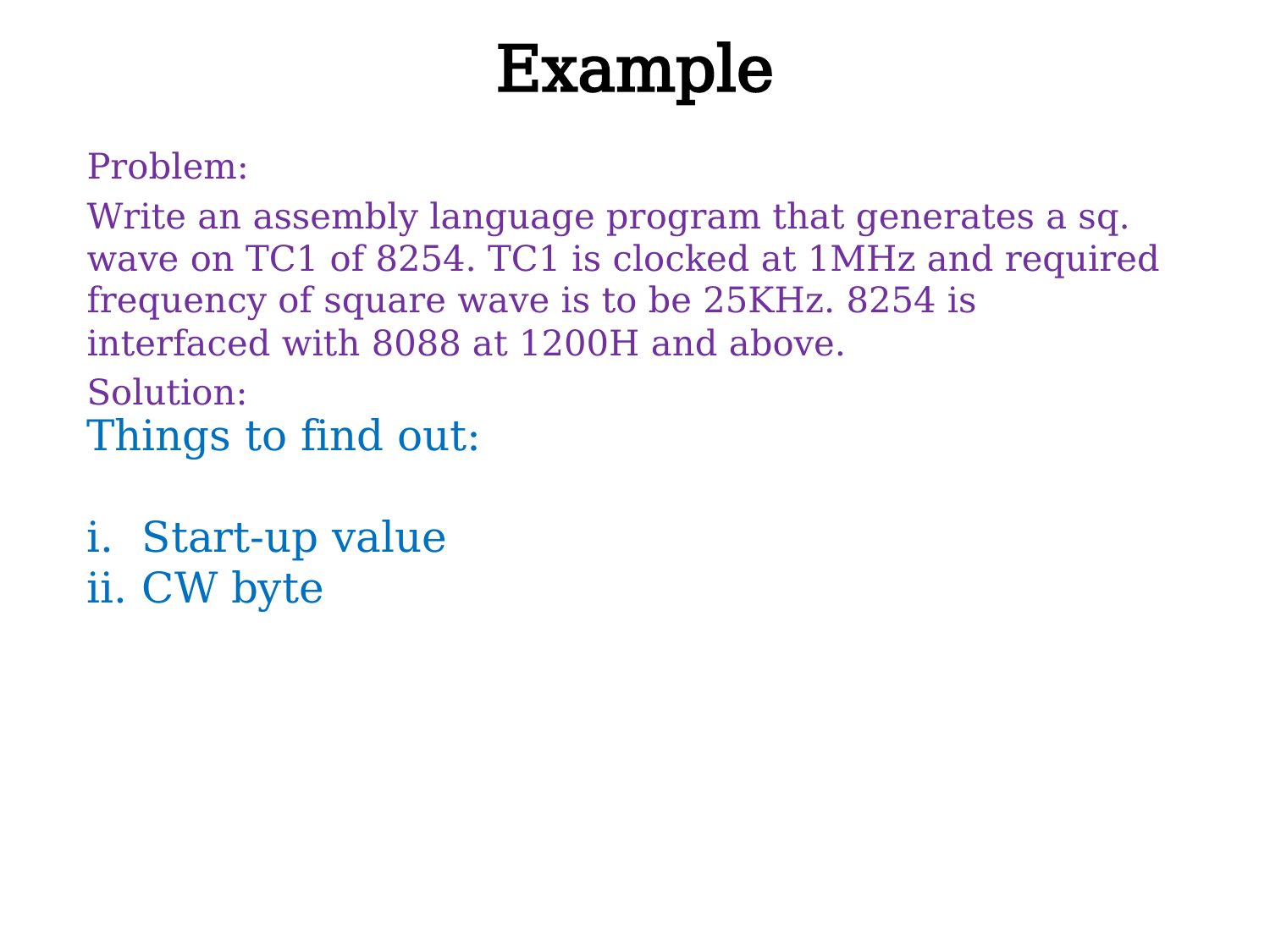

# Example
Problem:
Write an assembly language program that generates a sq. wave on TC1 of 8254. TC1 is clocked at 1MHz and required frequency of square wave is to be 25KHz. 8254 is interfaced with 8088 at 1200H and above.
Solution:
Things to find out:

Start-up value
CW byte